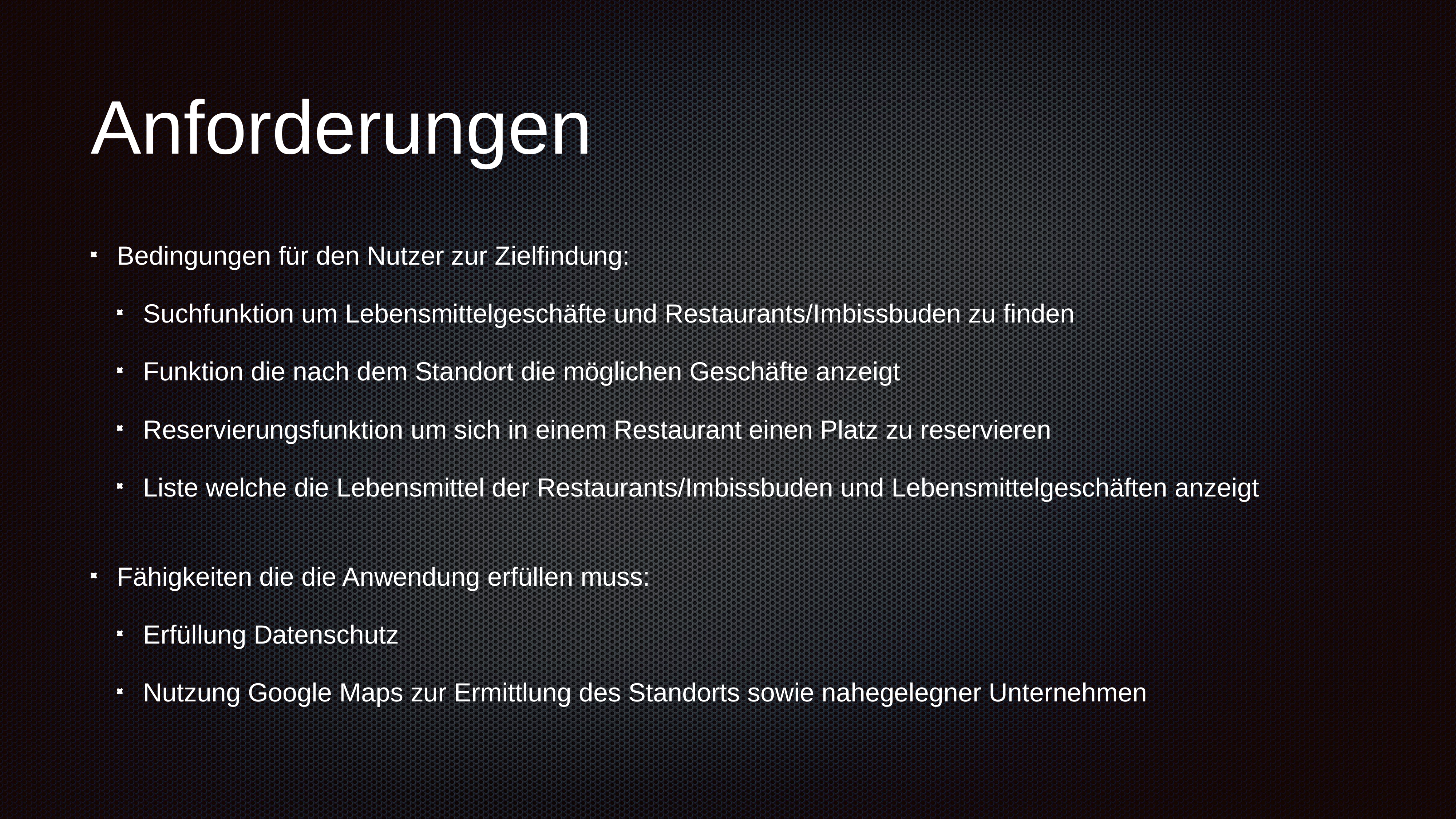

# Anforderungen
Bedingungen für den Nutzer zur Zielfindung:
Suchfunktion um Lebensmittelgeschäfte und Restaurants/Imbissbuden zu finden
Funktion die nach dem Standort die möglichen Geschäfte anzeigt
Reservierungsfunktion um sich in einem Restaurant einen Platz zu reservieren
Liste welche die Lebensmittel der Restaurants/Imbissbuden und Lebensmittelgeschäften anzeigt
Fähigkeiten die die Anwendung erfüllen muss:
Erfüllung Datenschutz
Nutzung Google Maps zur Ermittlung des Standorts sowie nahegelegner Unternehmen